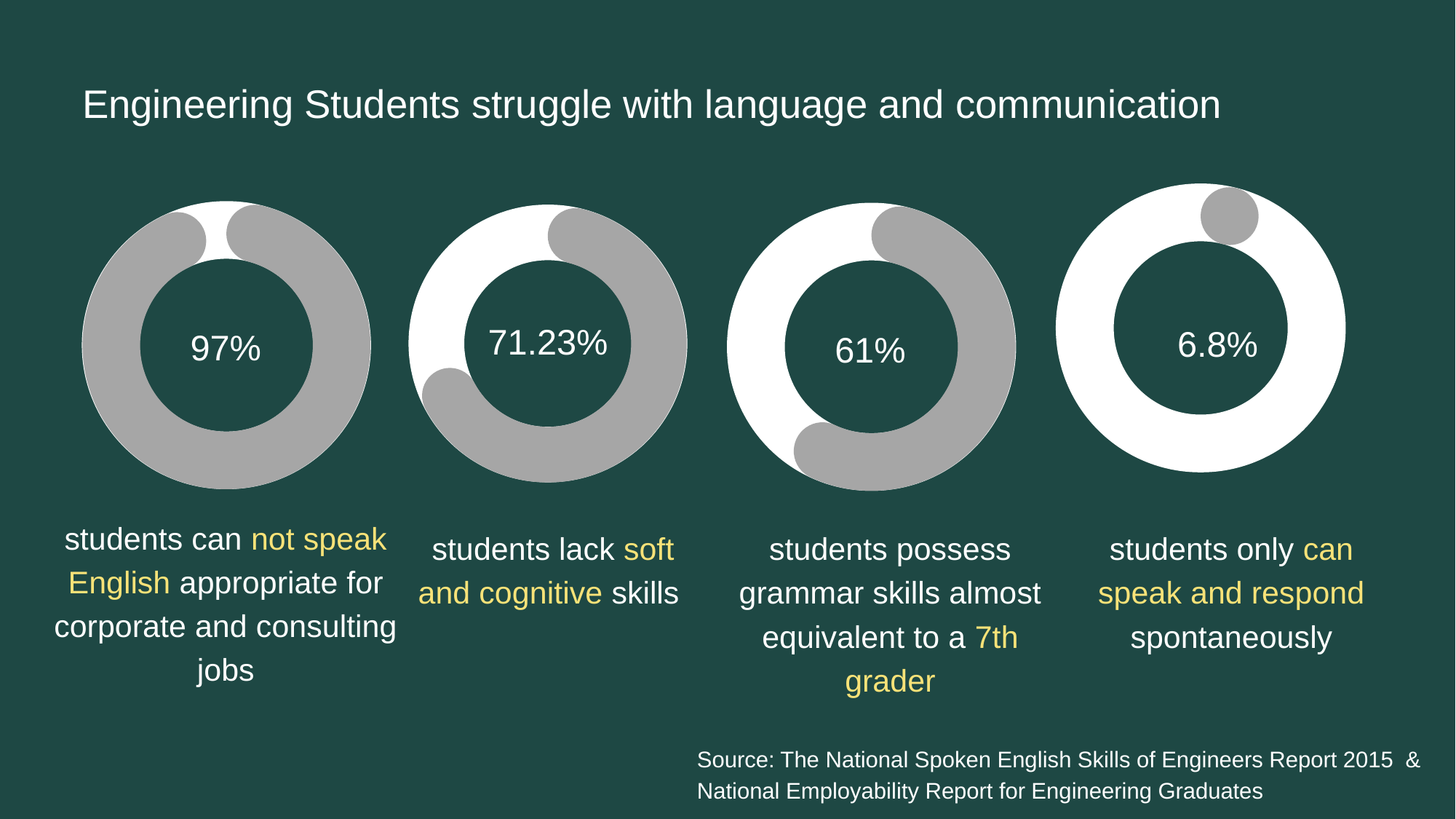

Engineering Students struggle with language and communication

71.23%
6.8%
97%
61%
students can not speak English appropriate for corporate and consulting jobs
students lack soft and cognitive skills
students possess grammar skills almost equivalent to a 7th grader
students only can speak and respond spontaneously
Source: The National Spoken English Skills of Engineers Report 2015  &
National Employability Report for Engineering Graduates